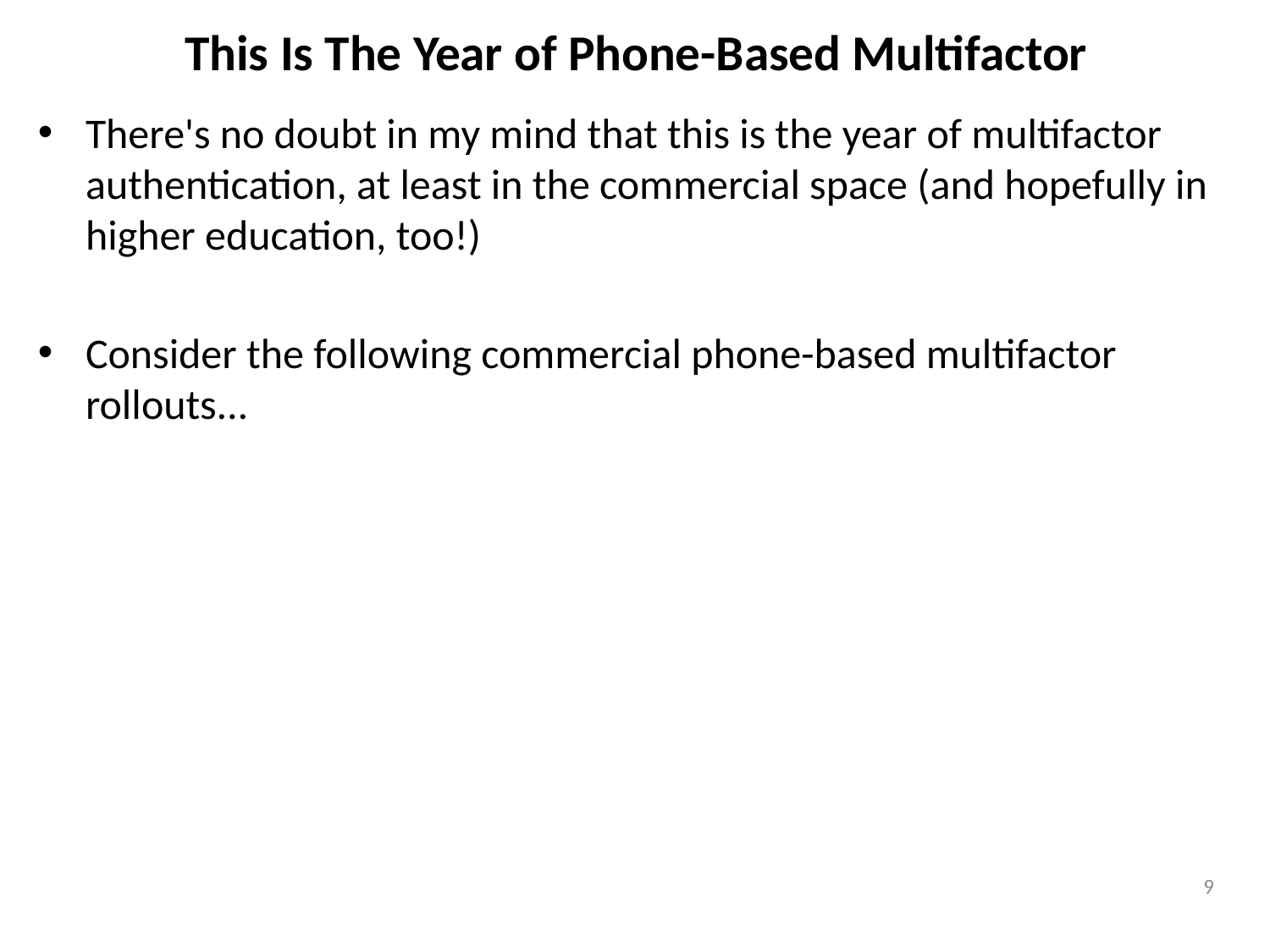

# This Is The Year of Phone-Based Multifactor
There's no doubt in my mind that this is the year of multifactor authentication, at least in the commercial space (and hopefully in higher education, too!)

Consider the following commercial phone-based multifactor rollouts...
9